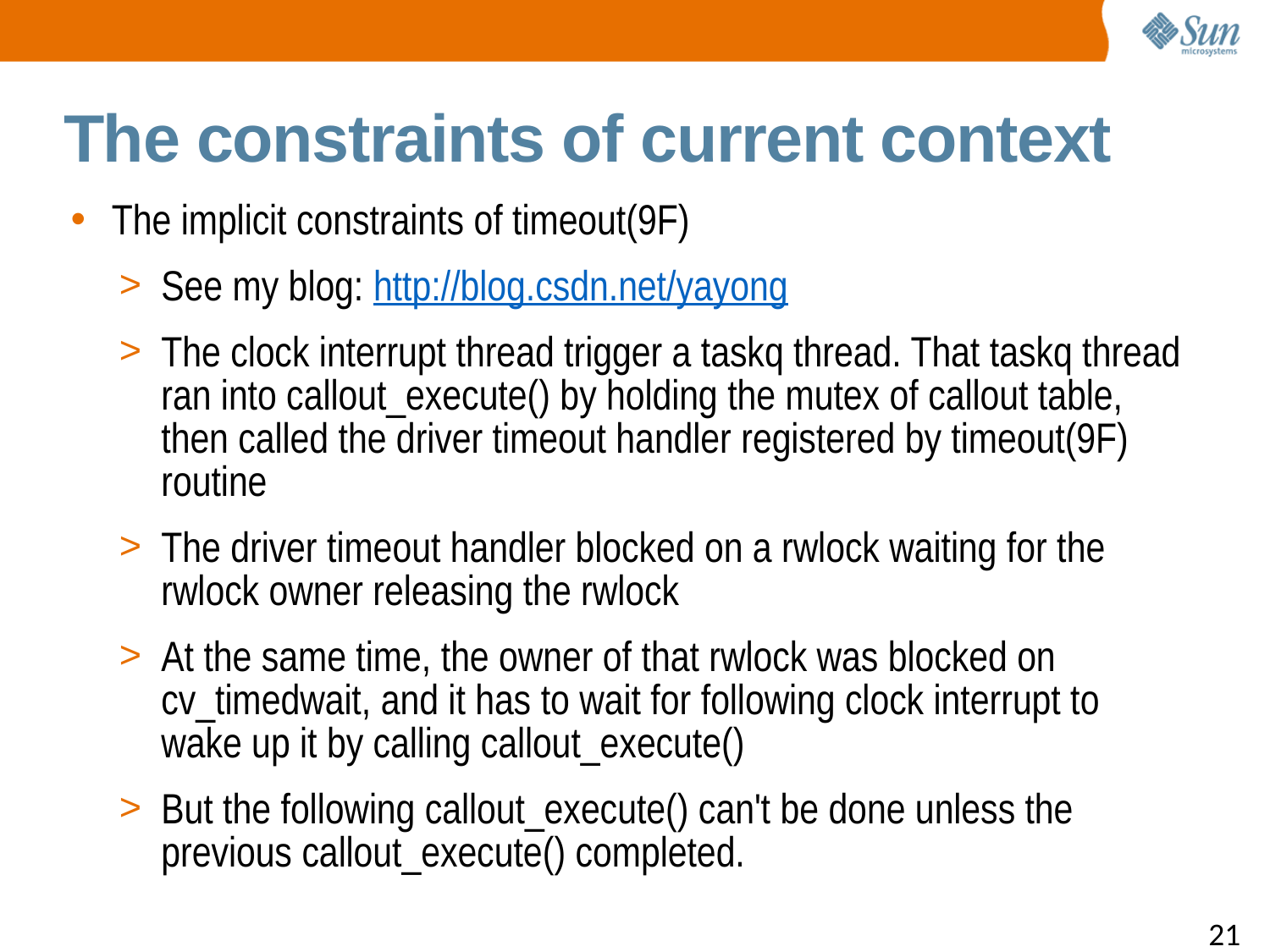

The constraints of current context
The implicit constraints of timeout(9F)
See my blog: http://blog.csdn.net/yayong
The clock interrupt thread trigger a taskq thread. That taskq thread ran into callout_execute() by holding the mutex of callout table, then called the driver timeout handler registered by timeout(9F) routine
The driver timeout handler blocked on a rwlock waiting for the rwlock owner releasing the rwlock
At the same time, the owner of that rwlock was blocked on cv_timedwait, and it has to wait for following clock interrupt to wake up it by calling callout_execute()
But the following callout_execute() can't be done unless the previous callout_execute() completed.

Footnote position, 12 pts.
21